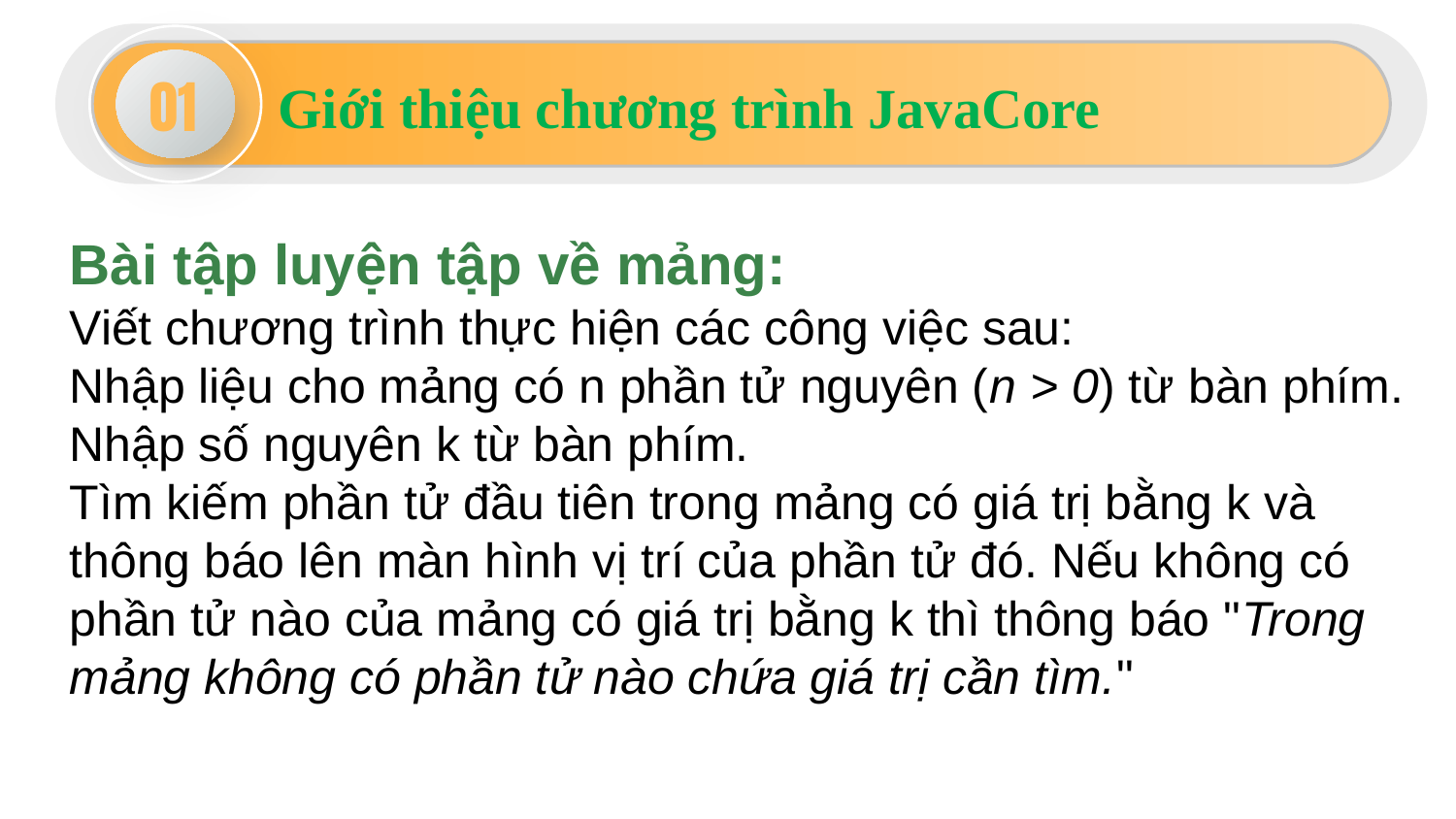

01
Giới thiệu chương trình JavaCore
Bài tập luyện tập về mảng:
Viết chương trình thực hiện các công việc sau:
Nhập liệu cho mảng có n phần tử nguyên (n > 0) từ bàn phím.
Nhập số nguyên k từ bàn phím.
Tìm kiếm phần tử đầu tiên trong mảng có giá trị bằng k và thông báo lên màn hình vị trí của phần tử đó. Nếu không có phần tử nào của mảng có giá trị bằng k thì thông báo "Trong mảng không có phần tử nào chứa giá trị cần tìm."